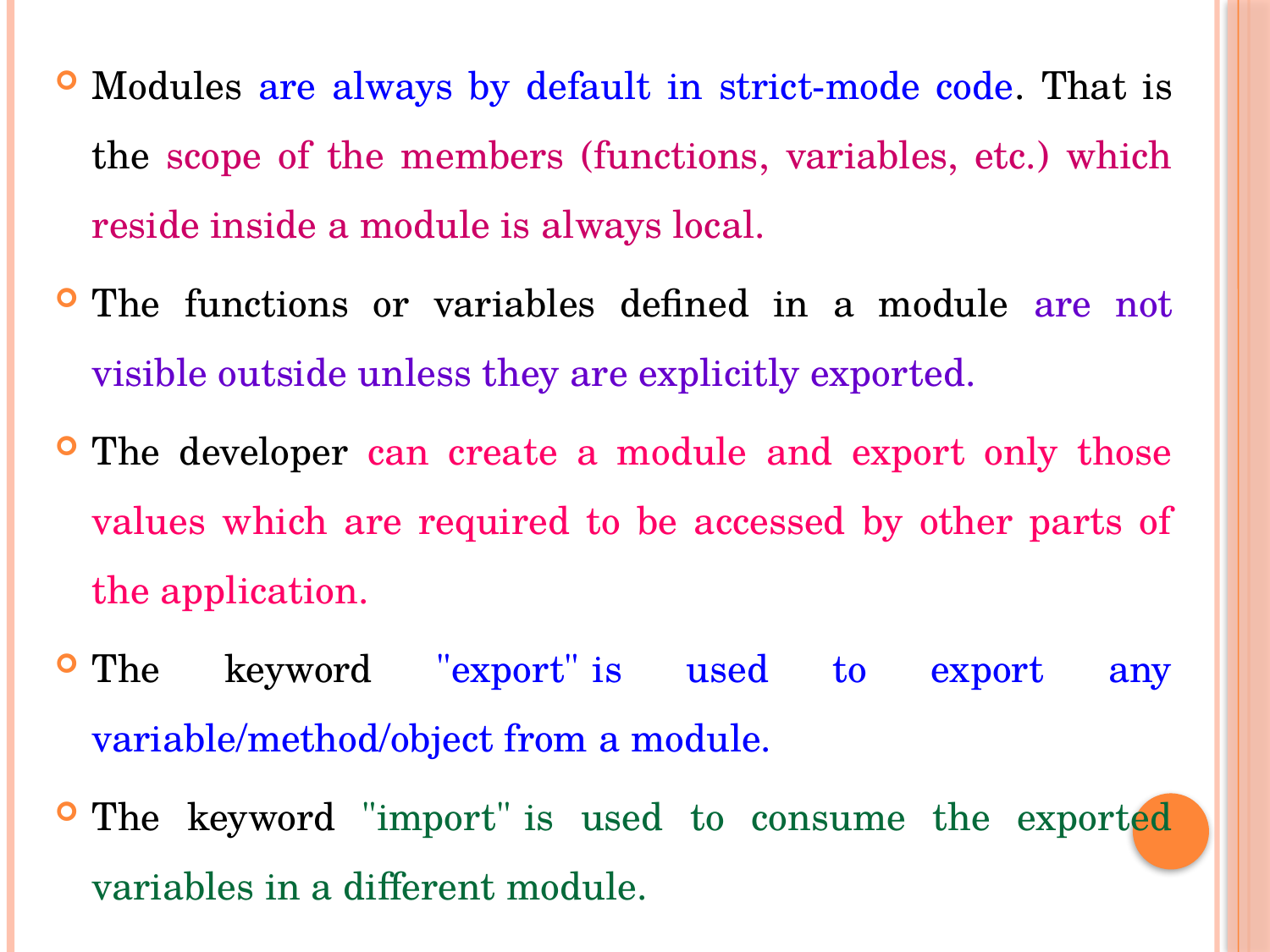

Modules are always by default in strict-mode code. That is the scope of the members (functions, variables, etc.) which reside inside a module is always local.
The functions or variables defined in a module are not visible outside unless they are explicitly exported.
The developer can create a module and export only those values which are required to be accessed by other parts of the application.
The keyword "export" is used to export any variable/method/object from a module.
The keyword "import" is used to consume the exported variables in a different module.